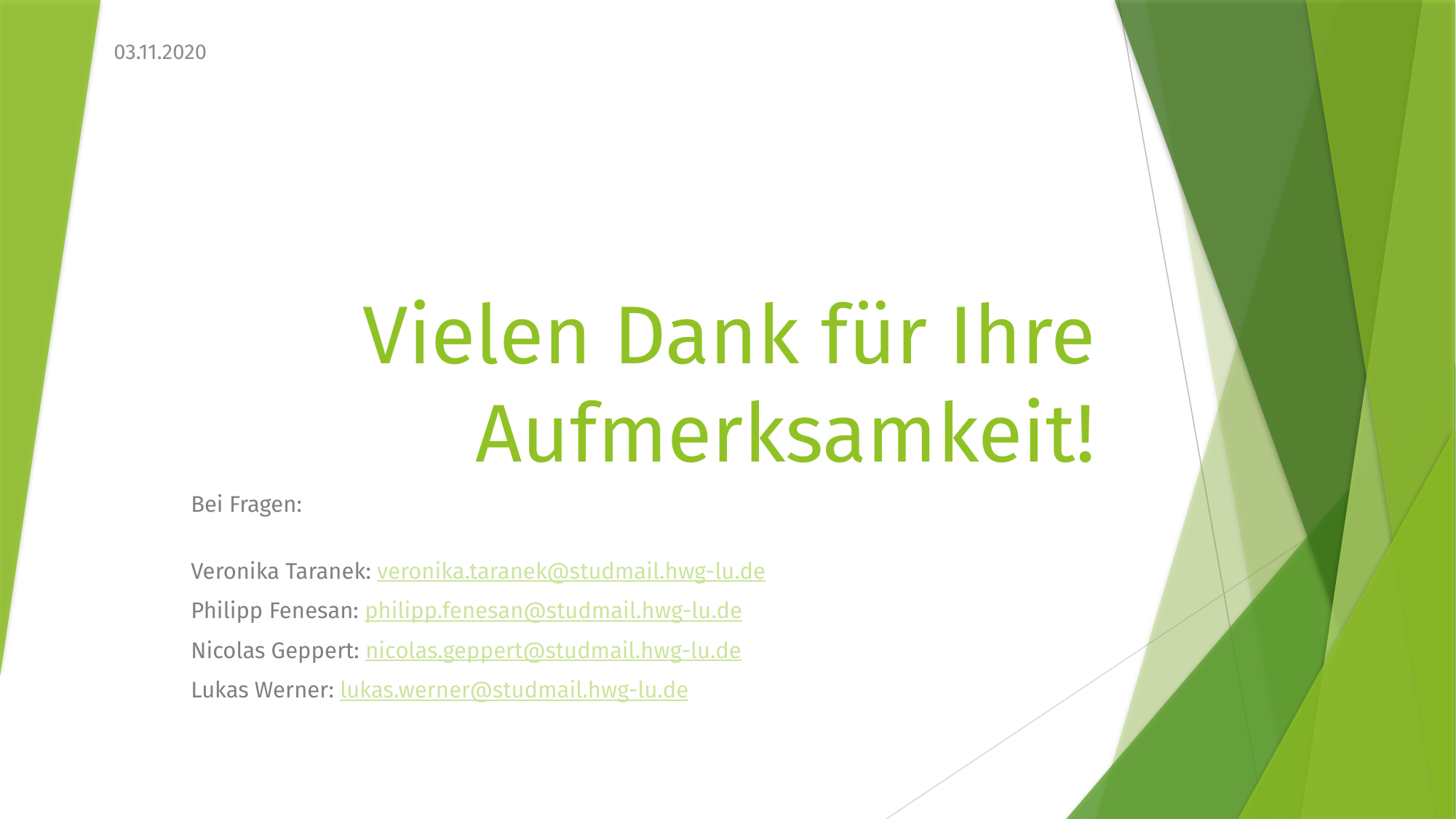

03.11.2020
# Vielen Dank für Ihre Aufmerksamkeit!
Bei Fragen:
Veronika Taranek: veronika.taranek@studmail.hwg-lu.de
Philipp Fenesan: philipp.fenesan@studmail.hwg-lu.de
Nicolas Geppert: nicolas.geppert@studmail.hwg-lu.de
Lukas Werner: lukas.werner@studmail.hwg-lu.de